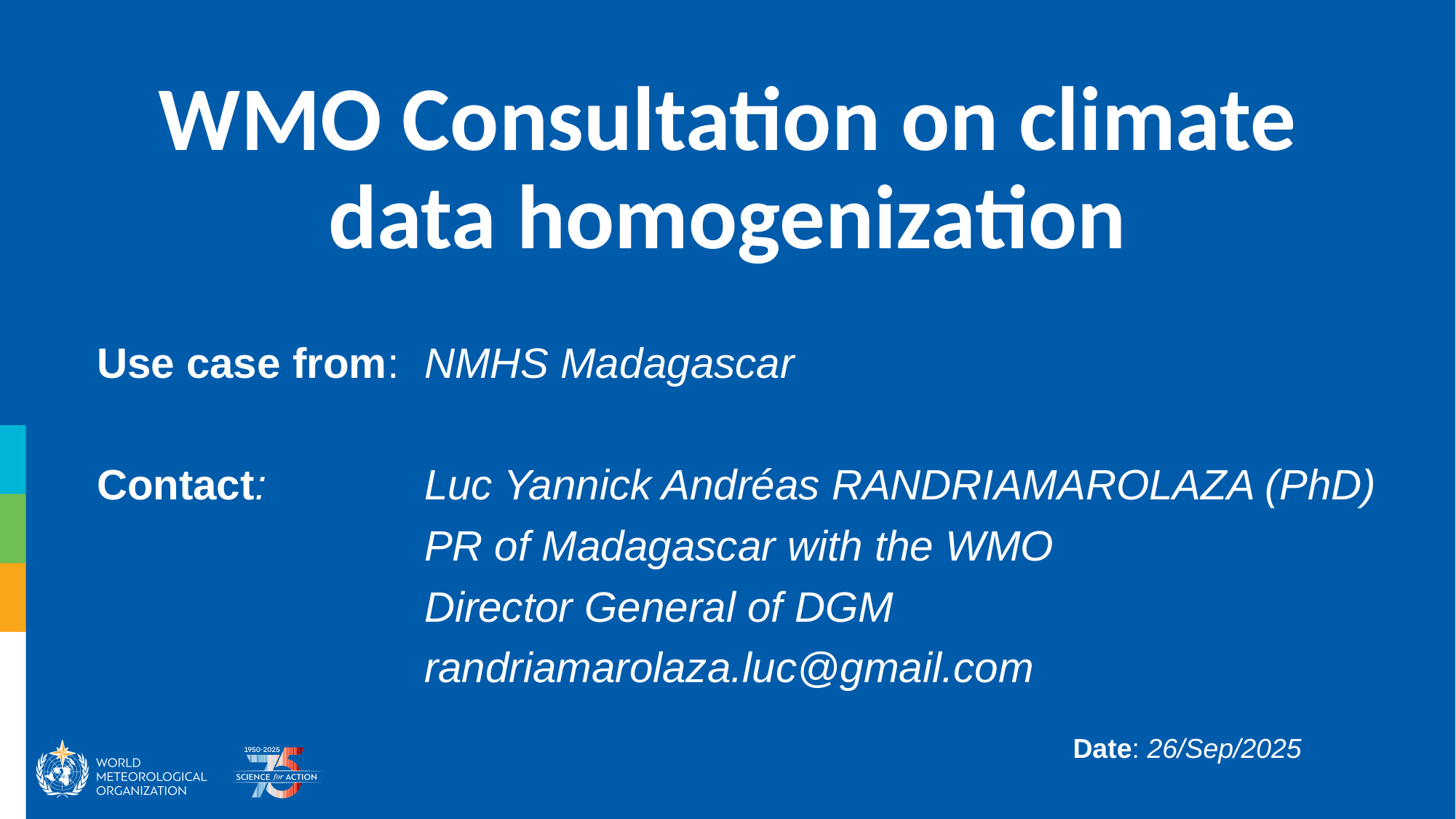

# WMO Consultation on climate data homogenization

Use case from:	NMHS Madagascar

Contact: 		Luc Yannick Andréas RANDRIAMAROLAZA (PhD)
			PR of Madagascar with the WMO
			Director General of DGM
			randriamarolaza.luc@gmail.com

Date: 26/Sep/2025